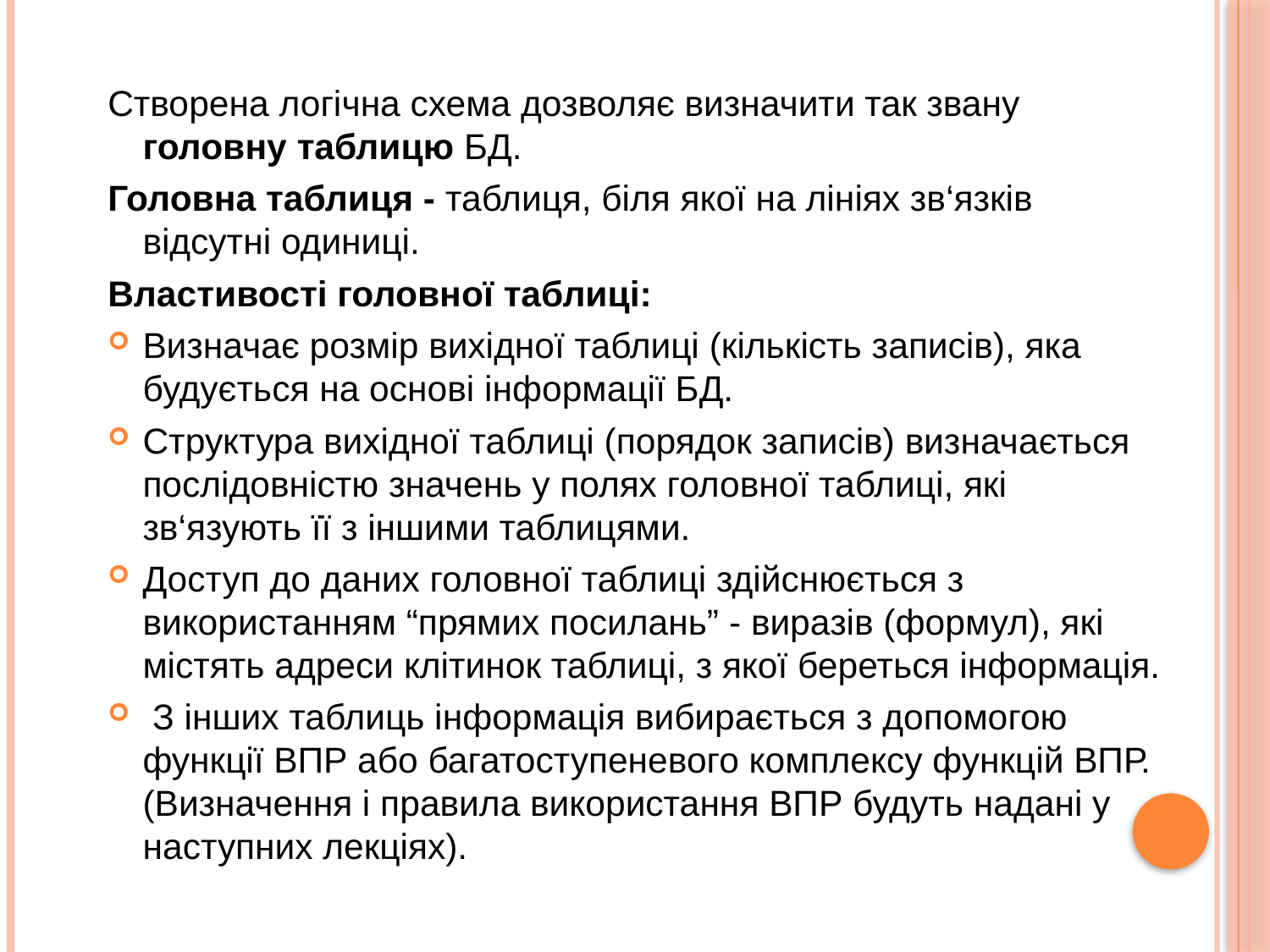

Створена логічна схема дозволяє визначити так звану головну таблицю БД.
Головна таблиця - таблиця, біля якої на лініях зв‘язків відсутні одиниці.
Властивості головної таблиці:
Визначає розмір вихідної таблиці (кількість записів), яка будується на основі інформації БД.
Структура вихідної таблиці (порядок записів) визначається послідовністю значень у полях головної таблиці, які зв‘язують її з іншими таблицями.
Доступ до даних головної таблиці здійснюється з використанням “прямих посилань” - виразів (формул), які містять адреси клітинок таблиці, з якої береться інформація.
 З інших таблиць інформація вибирається з допомогою функції ВПР або багатоступеневого комплексу функцій ВПР. (Визначення і правила використання ВПР будуть надані у наступних лекціях).